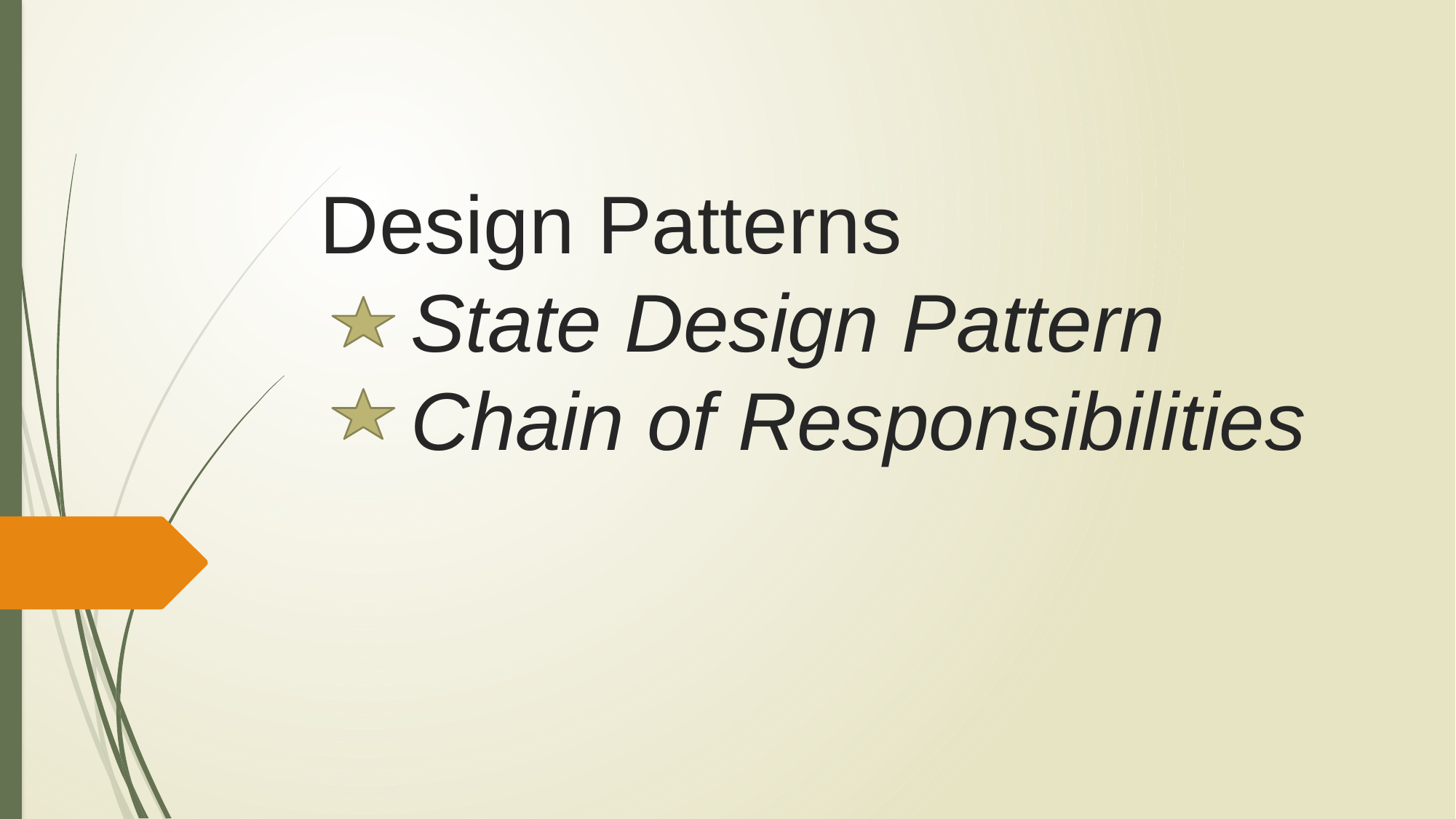

# Design Patterns State Design Pattern Chain of Responsibilities